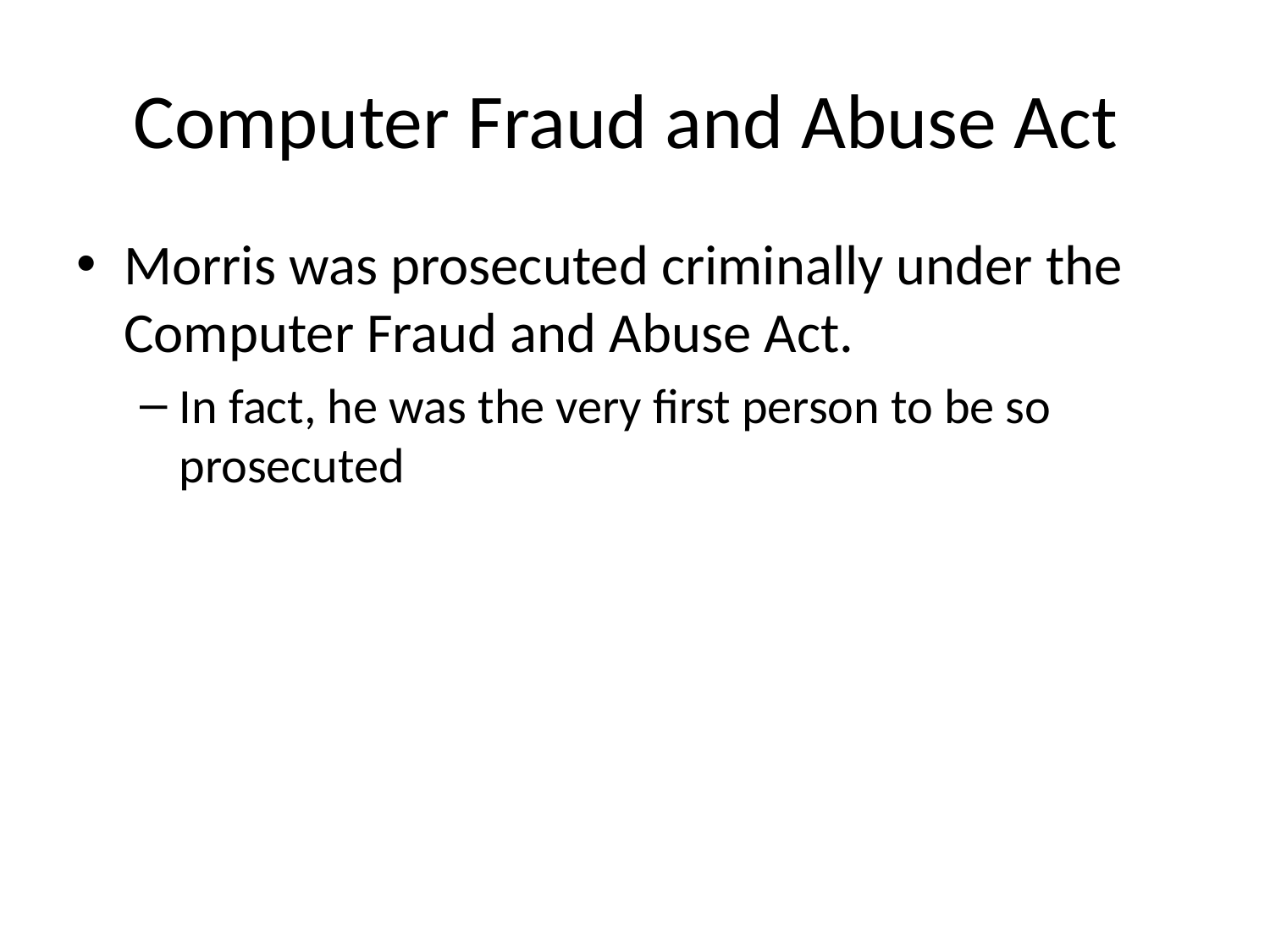

# Computer Fraud and Abuse Act
Morris was prosecuted criminally under the Computer Fraud and Abuse Act.
In fact, he was the very first person to be so prosecuted